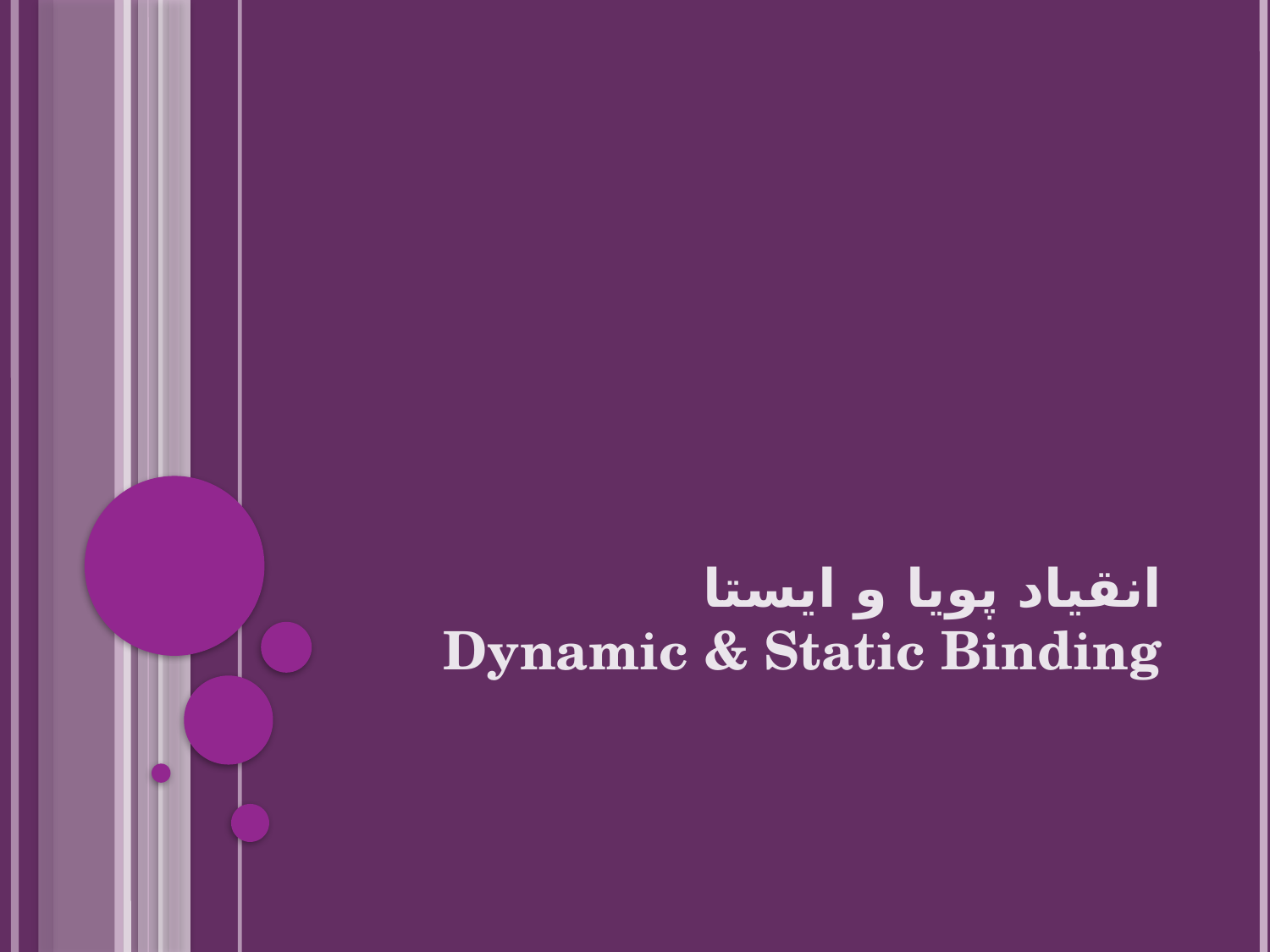

# انقیاد پویا و ایستا Dynamic & Static Binding